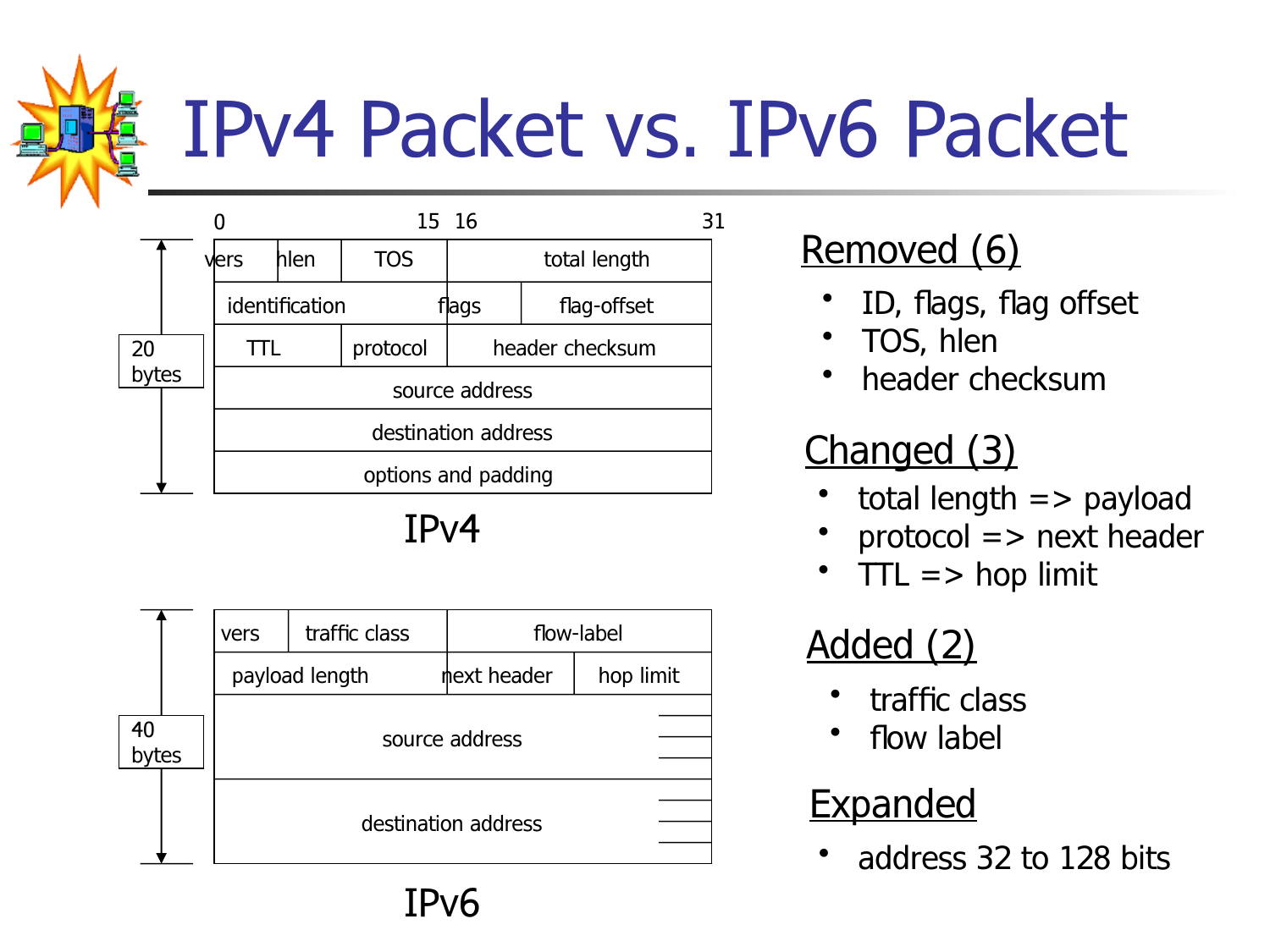

# IPv4 Packet vs. IPv6 Packet
15
16
31
0
Removed (6)

vers     hlen         TOS                    total length

 ID, flags, flag offset
 TOS, hlen
 header checksum

identification              flags            flag-offset

TTL           protocol          header checksum
20
bytes

source address

destination address
Changed (3)

options and padding
 total length => payload
 protocol => next header
 TTL => hop limit

IPv4

vers       traffic class                   flow-label
Added (2)

payload length           next header       hop limit
 traffic class
 flow label

40
bytes

source address

Expanded

destination address

 address 32 to 128 bits

IPv6